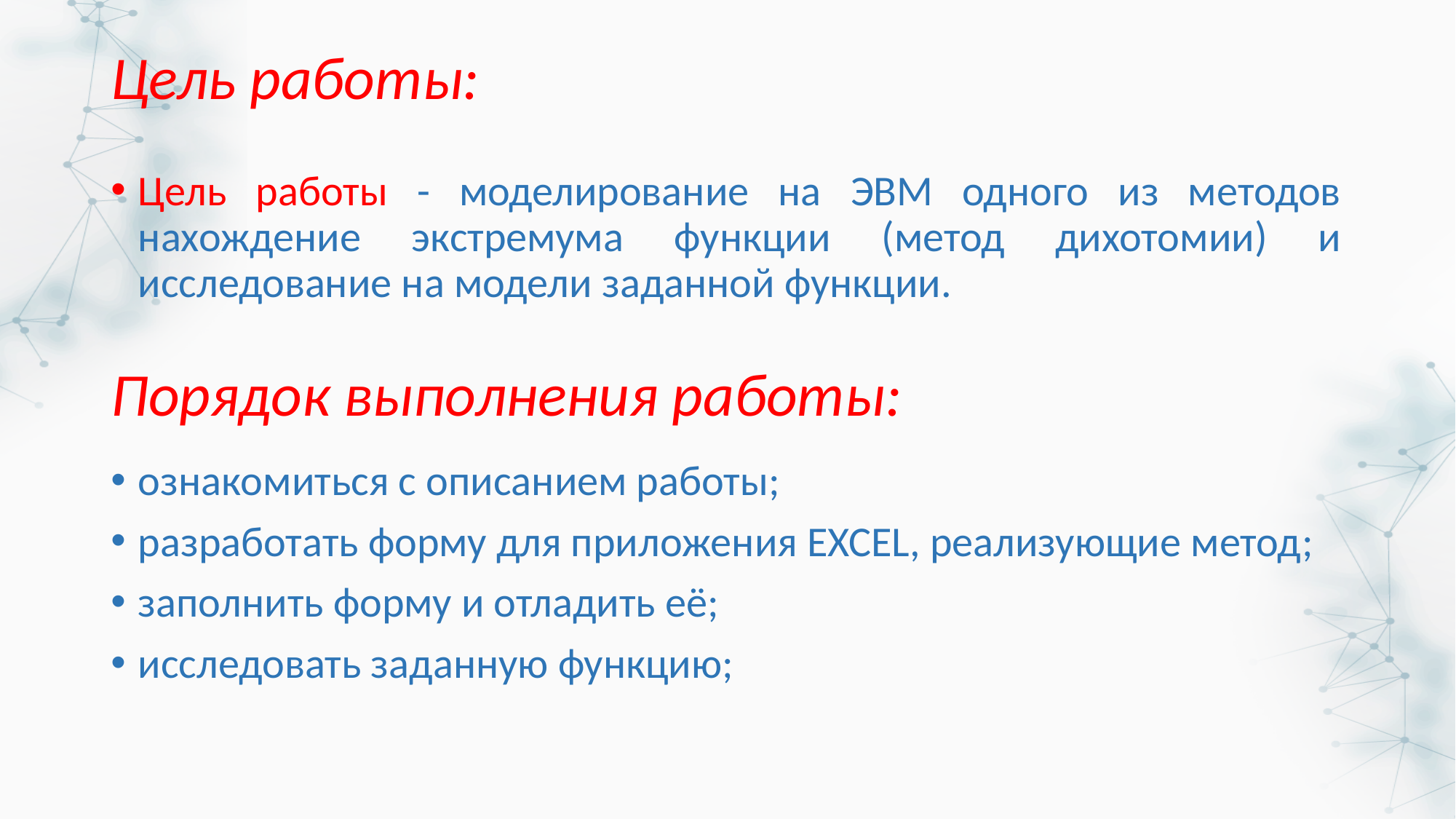

# Цель работы:
Цель работы - моделирование на ЭВМ одного из методов нахождение экстремума функции (метод дихотомии) и исследование на модели заданной функции.
Порядок выполнения работы:
ознакомиться с описанием работы;
разработать форму для приложения EXCEL, реализующие метод;
заполнить форму и отладить её;
исследовать заданную функцию;